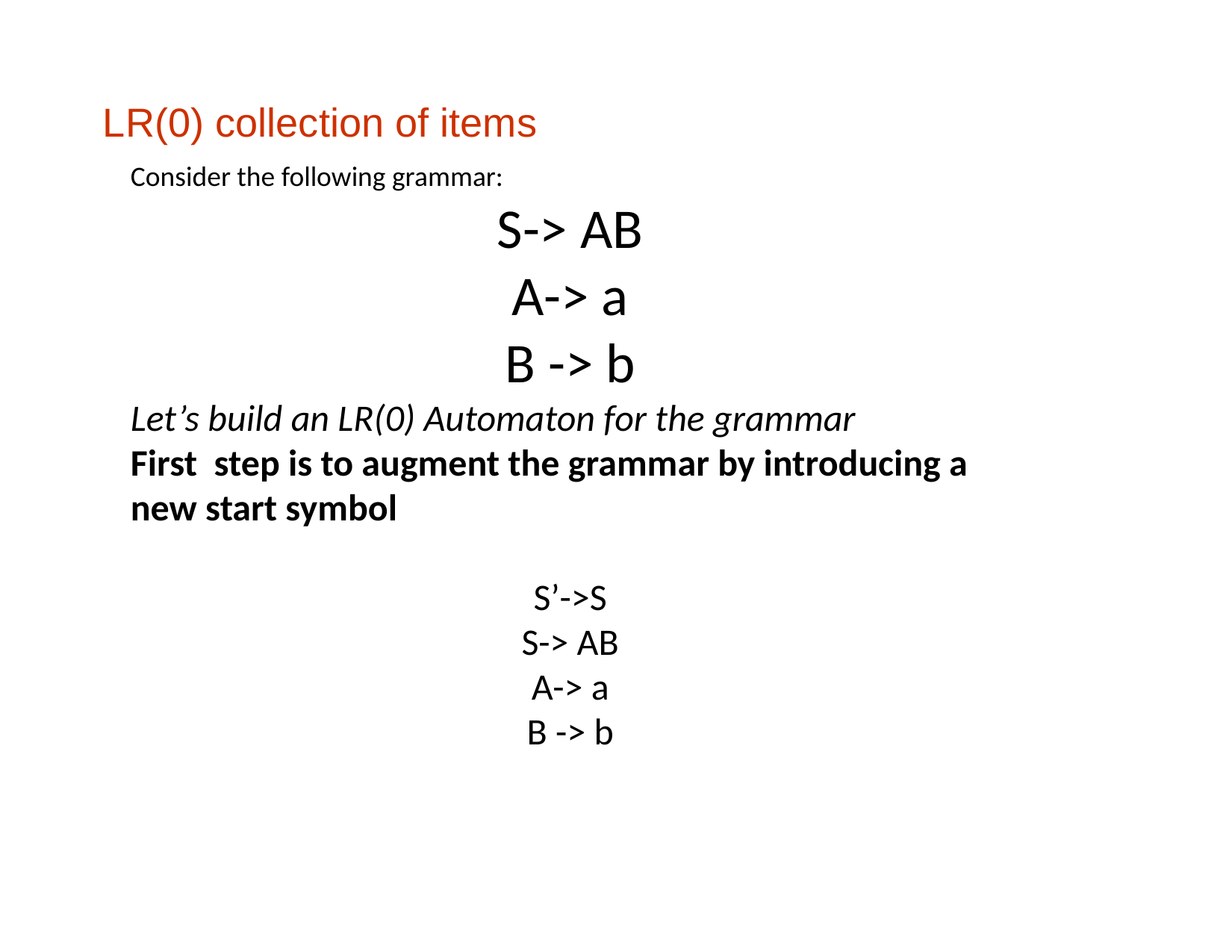

# LR(0) collection of items
Consider the following grammar:
S-> AB
A-> a
B -> b
Let’s build an LR(0) Automaton for the grammar
First  step is to augment the grammar by introducing a new start symbol

S’->S
S-> AB
A-> a
B -> b